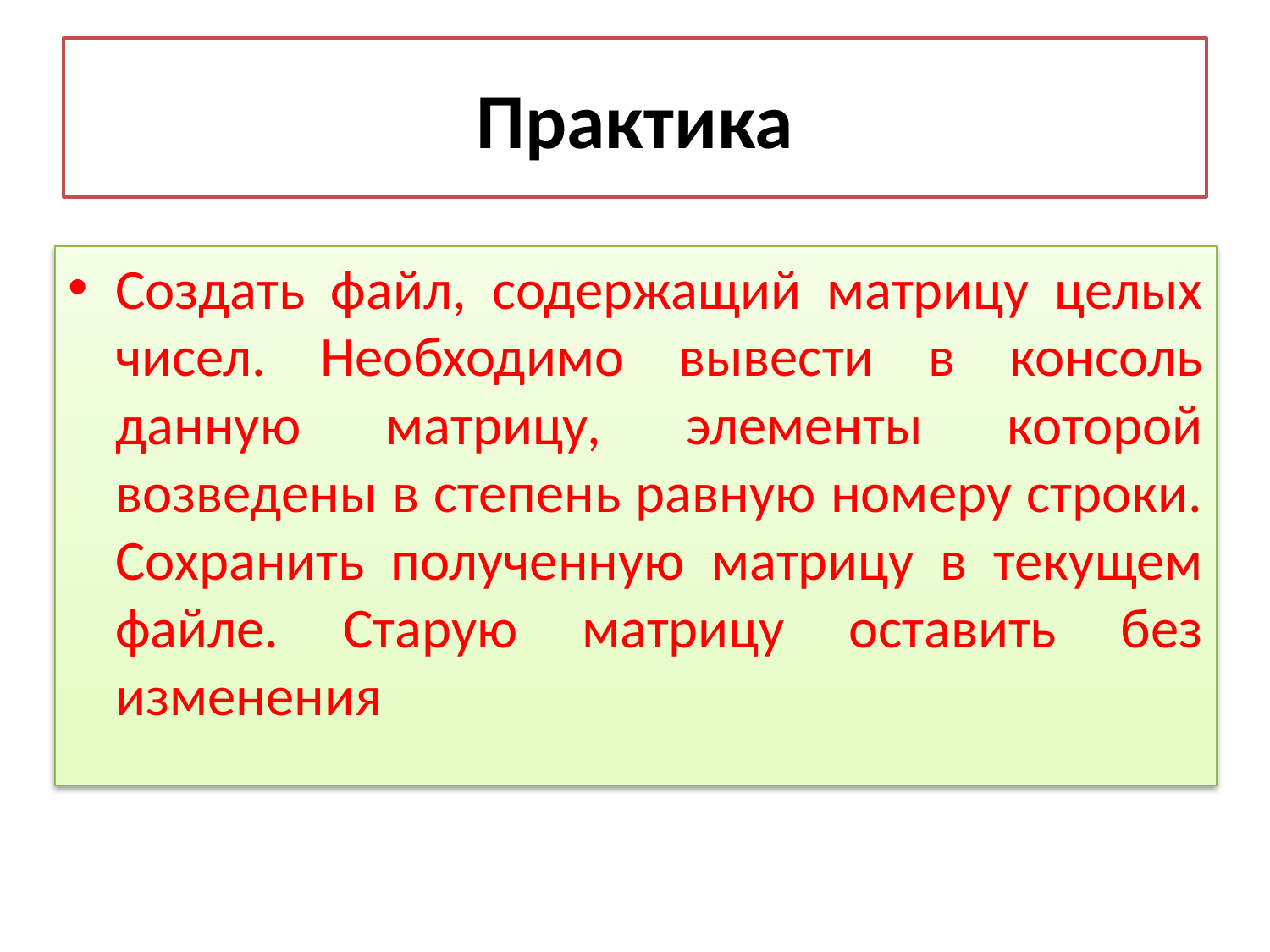

# Практика
Создать файл, содержащий матрицу целых чисел. Необходимо вывести в консоль данную матрицу, элементы которой возведены в степень равную номеру строки. Сохранить полученную матрицу в текущем файле. Старую матрицу оставить без изменения